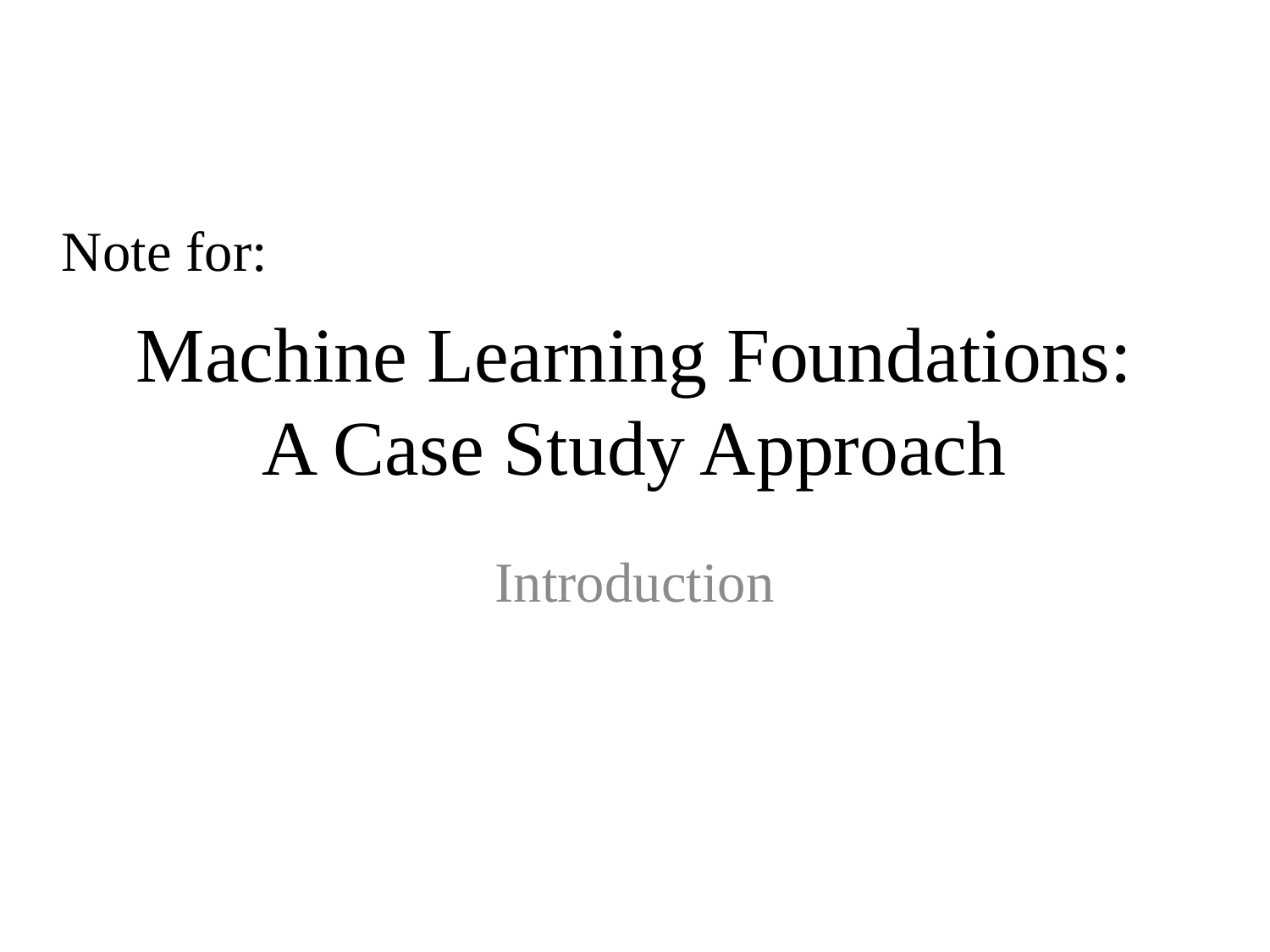

Note for:
# Machine Learning Foundations: A Case Study Approach
Introduction